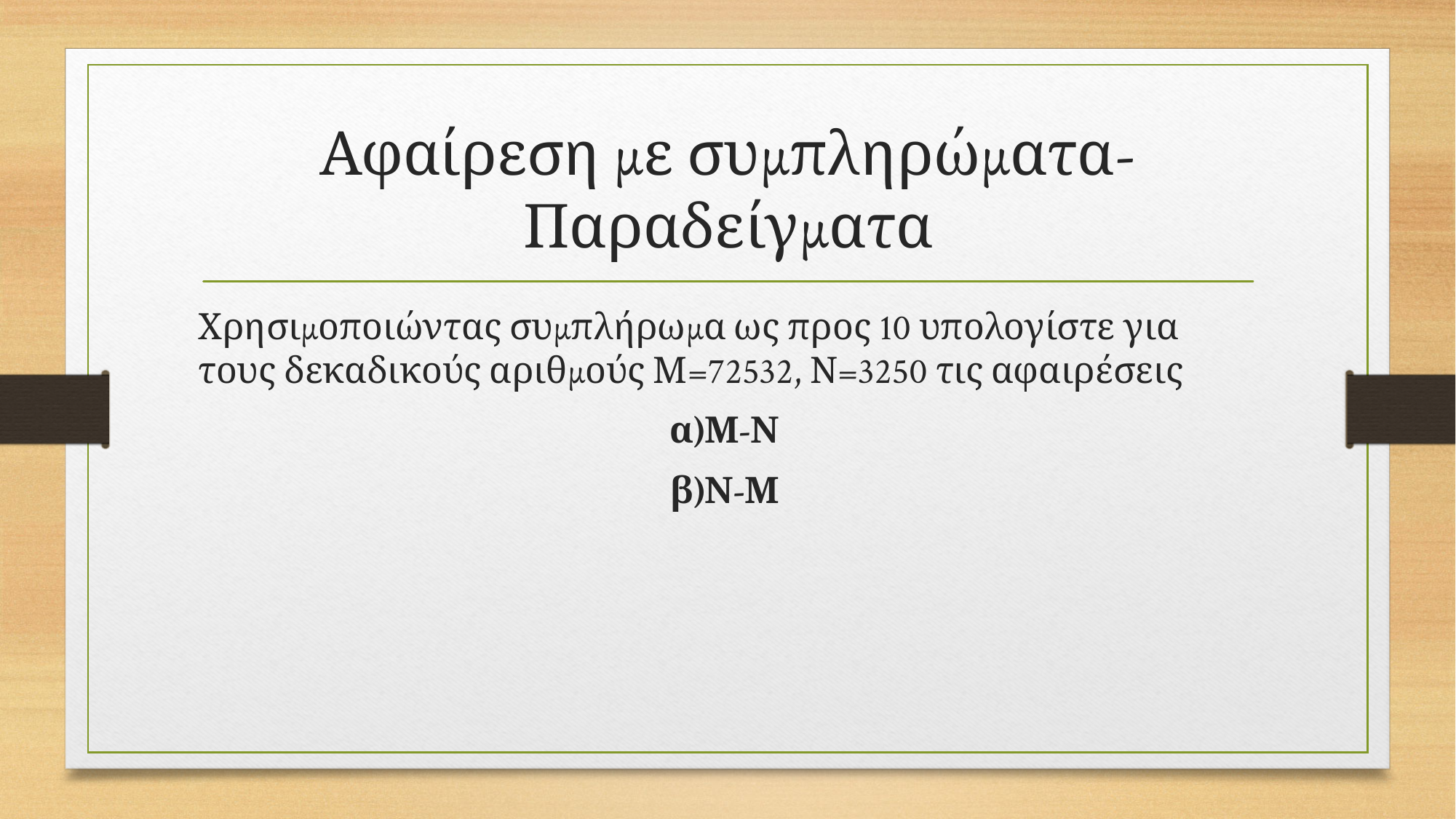

# Αφαίρεση με συμπληρώματα-Παραδείγματα
Χρησιμοποιώντας συμπλήρωμα ως προς 10 υπολογίστε για τους δεκαδικούς αριθμούς Μ=72532, Ν=3250 τις αφαιρέσεις
α)Μ-Ν
β)Ν-Μ